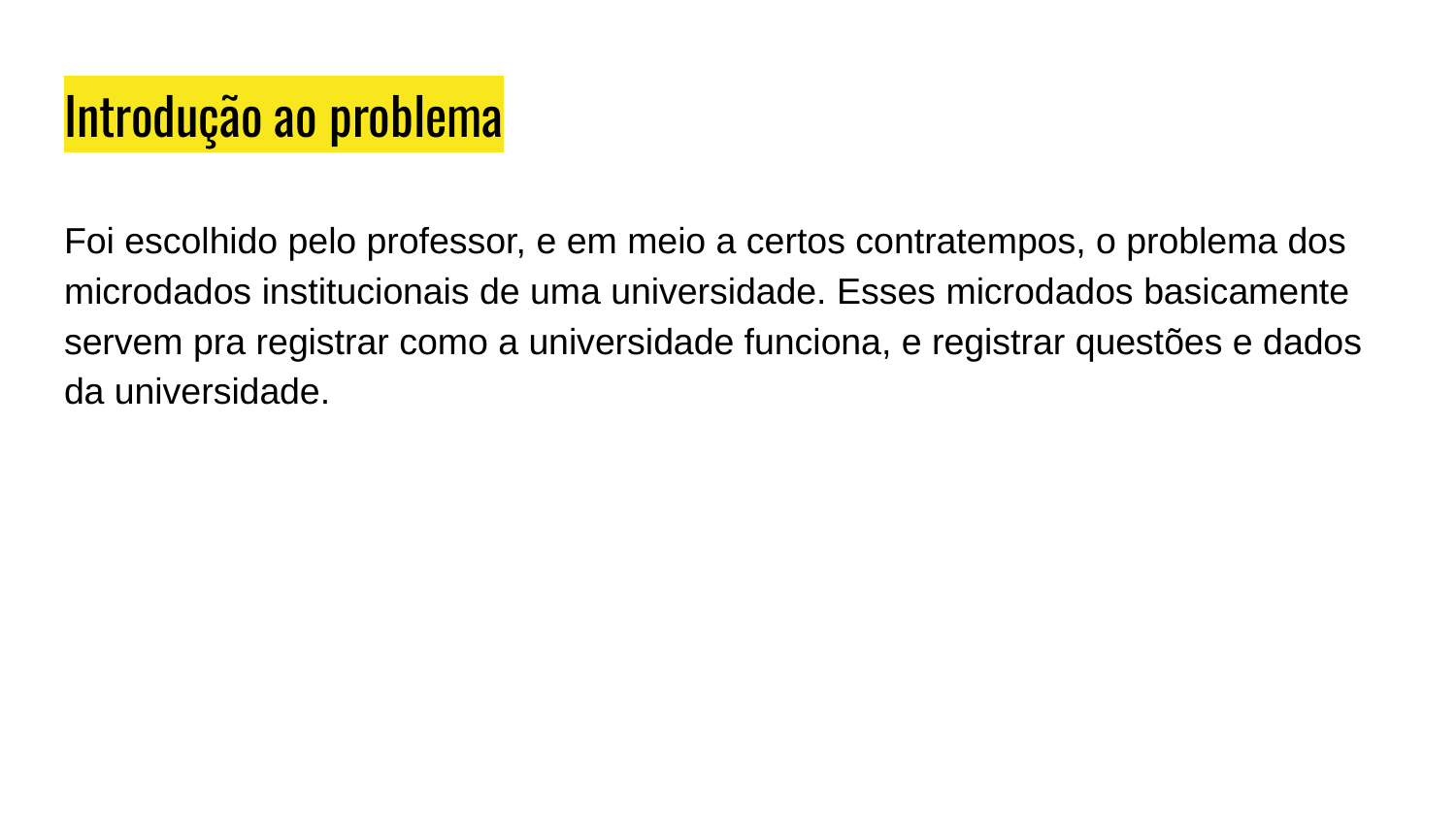

# Introdução ao problema
Foi escolhido pelo professor, e em meio a certos contratempos, o problema dos microdados institucionais de uma universidade. Esses microdados basicamente servem pra registrar como a universidade funciona, e registrar questões e dados da universidade.